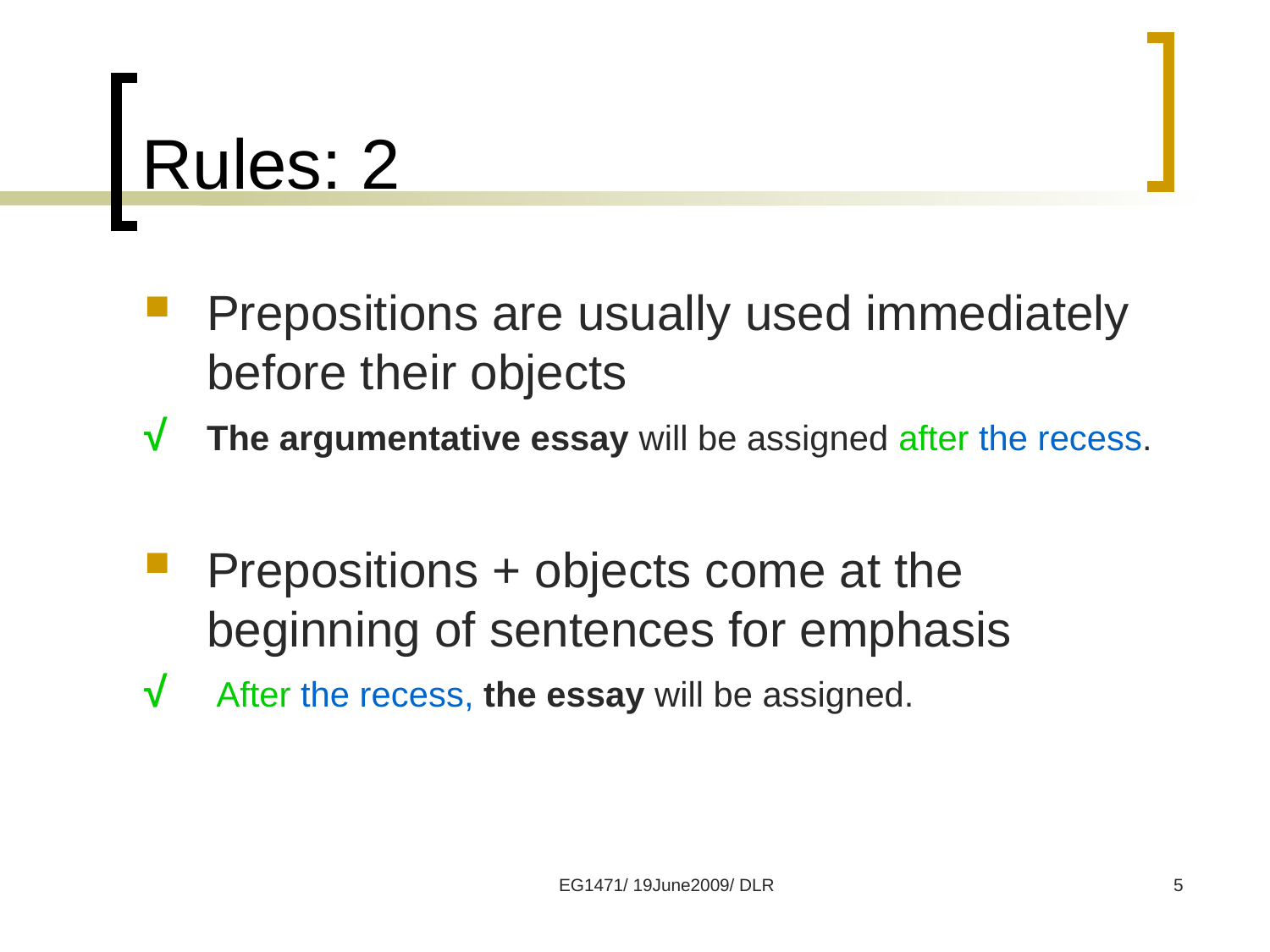

# Rules: 2
Prepositions are usually used immediately before their objects
√	The argumentative essay will be assigned after the recess.

Prepositions + objects come at the beginning of sentences for emphasis
√	 After the recess, the essay will be assigned.

EG1471/ 19June2009/ DLR
5